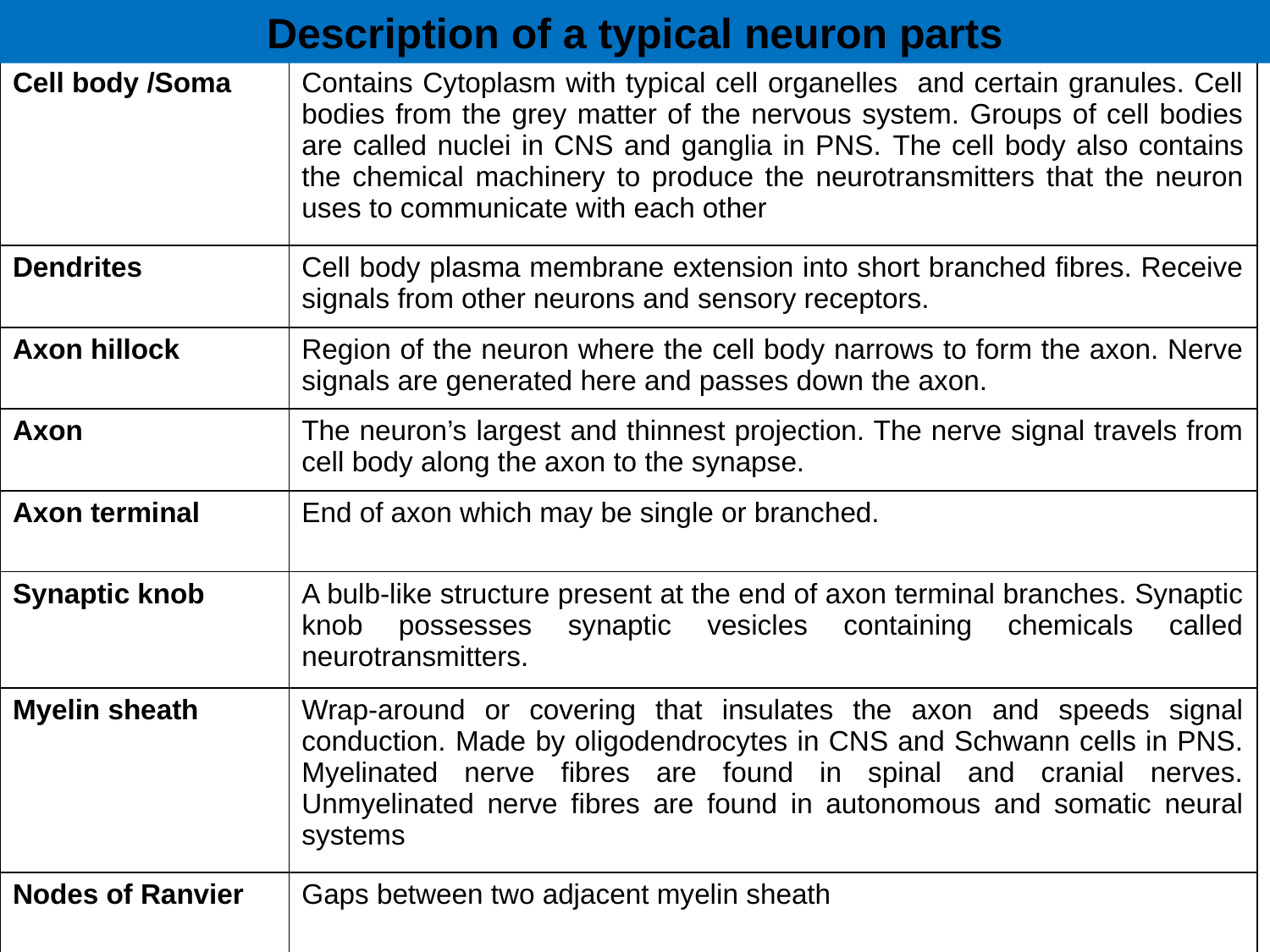

Description of a typical neuron parts
| Cell body /Soma | Contains Cytoplasm with typical cell organelles and certain granules. Cell bodies from the grey matter of the nervous system. Groups of cell bodies are called nuclei in CNS and ganglia in PNS. The cell body also contains the chemical machinery to produce the neurotransmitters that the neuron uses to communicate with each other |
| --- | --- |
| Dendrites | Cell body plasma membrane extension into short branched fibres. Receive signals from other neurons and sensory receptors. |
| Axon hillock | Region of the neuron where the cell body narrows to form the axon. Nerve signals are generated here and passes down the axon. |
| Axon | The neuron’s largest and thinnest projection. The nerve signal travels from cell body along the axon to the synapse. |
| Axon terminal | End of axon which may be single or branched. |
| Synaptic knob | A bulb-like structure present at the end of axon terminal branches. Synaptic knob possesses synaptic vesicles containing chemicals called neurotransmitters. |
| Myelin sheath | Wrap-around or covering that insulates the axon and speeds signal conduction. Made by oligodendrocytes in CNS and Schwann cells in PNS. Myelinated nerve fibres are found in spinal and cranial nerves. Unmyelinated nerve fibres are found in autonomous and somatic neural systems |
| Nodes of Ranvier | Gaps between two adjacent myelin sheath |